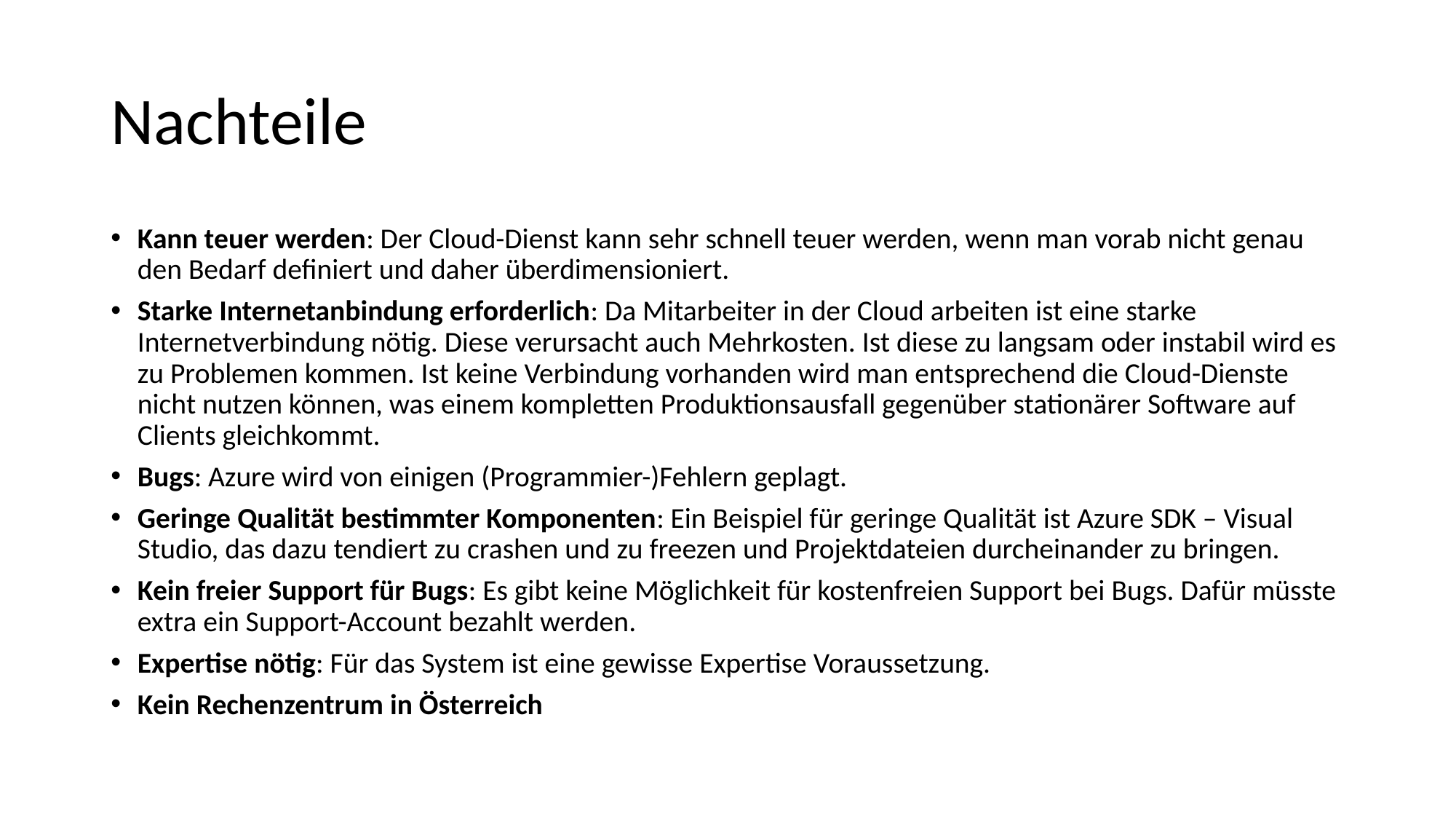

# Nachteile
Kann teuer werden: Der Cloud-Dienst kann sehr schnell teuer werden, wenn man vorab nicht genau den Bedarf definiert und daher überdimensioniert.
Starke Internetanbindung erforderlich: Da Mitarbeiter in der Cloud arbeiten ist eine starke Internetverbindung nötig. Diese verursacht auch Mehrkosten. Ist diese zu langsam oder instabil wird es zu Problemen kommen. Ist keine Verbindung vorhanden wird man entsprechend die Cloud-Dienste nicht nutzen können, was einem kompletten Produktionsausfall gegenüber stationärer Software auf Clients gleichkommt.
Bugs: Azure wird von einigen (Programmier-)Fehlern geplagt.
Geringe Qualität bestimmter Komponenten: Ein Beispiel für geringe Qualität ist Azure SDK – Visual Studio, das dazu tendiert zu crashen und zu freezen und Projektdateien durcheinander zu bringen.
Kein freier Support für Bugs: Es gibt keine Möglichkeit für kostenfreien Support bei Bugs. Dafür müsste extra ein Support-Account bezahlt werden.
Expertise nötig: Für das System ist eine gewisse Expertise Voraussetzung.
Kein Rechenzentrum in Österreich